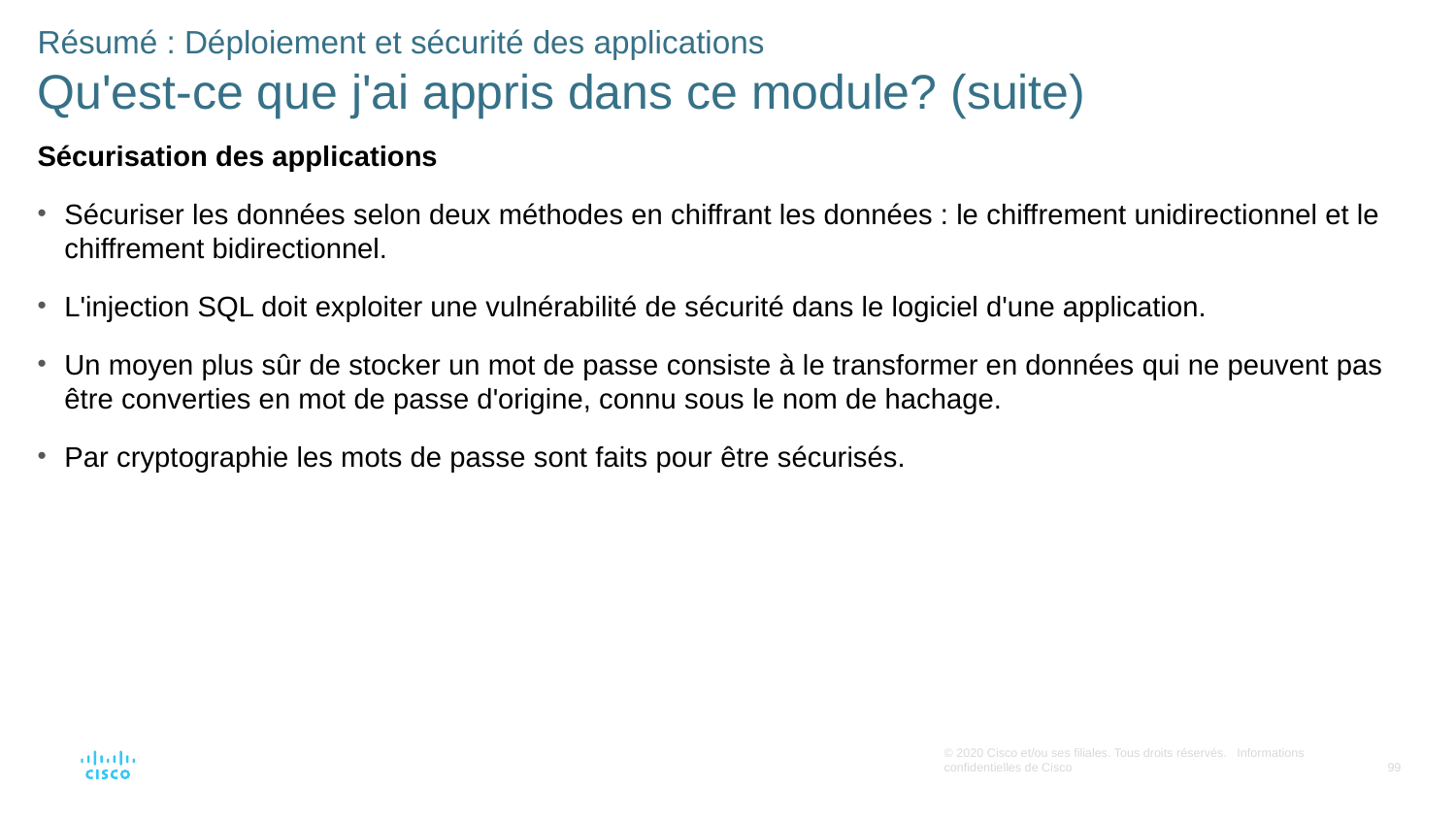

Résumé : Déploiement et sécurité des applications
Qu'est-ce que j'ai appris dans ce module? (suite)
Sécurisation des applications
Sécuriser les données selon deux méthodes en chiffrant les données : le chiffrement unidirectionnel et le chiffrement bidirectionnel.
L'injection SQL doit exploiter une vulnérabilité de sécurité dans le logiciel d'une application.
Un moyen plus sûr de stocker un mot de passe consiste à le transformer en données qui ne peuvent pas être converties en mot de passe d'origine, connu sous le nom de hachage.
Par cryptographie les mots de passe sont faits pour être sécurisés.